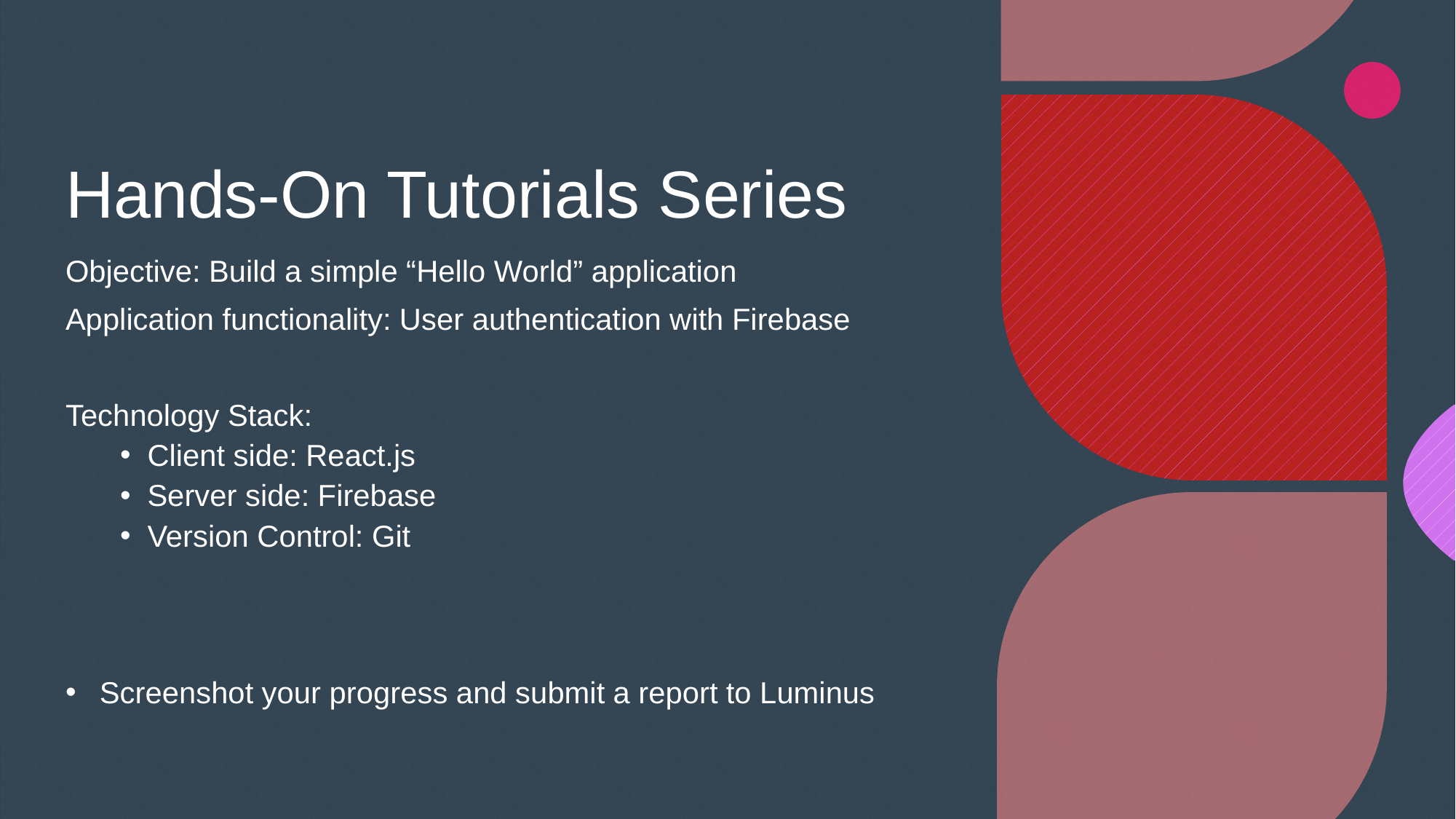

# Hands-On Tutorials Series
Objective: Build a simple “Hello World” application
Application functionality: User authentication with Firebase

Technology Stack:
Client side: React.js
Server side: Firebase
Version Control: Git

Screenshot your progress and submit a report to Luminus